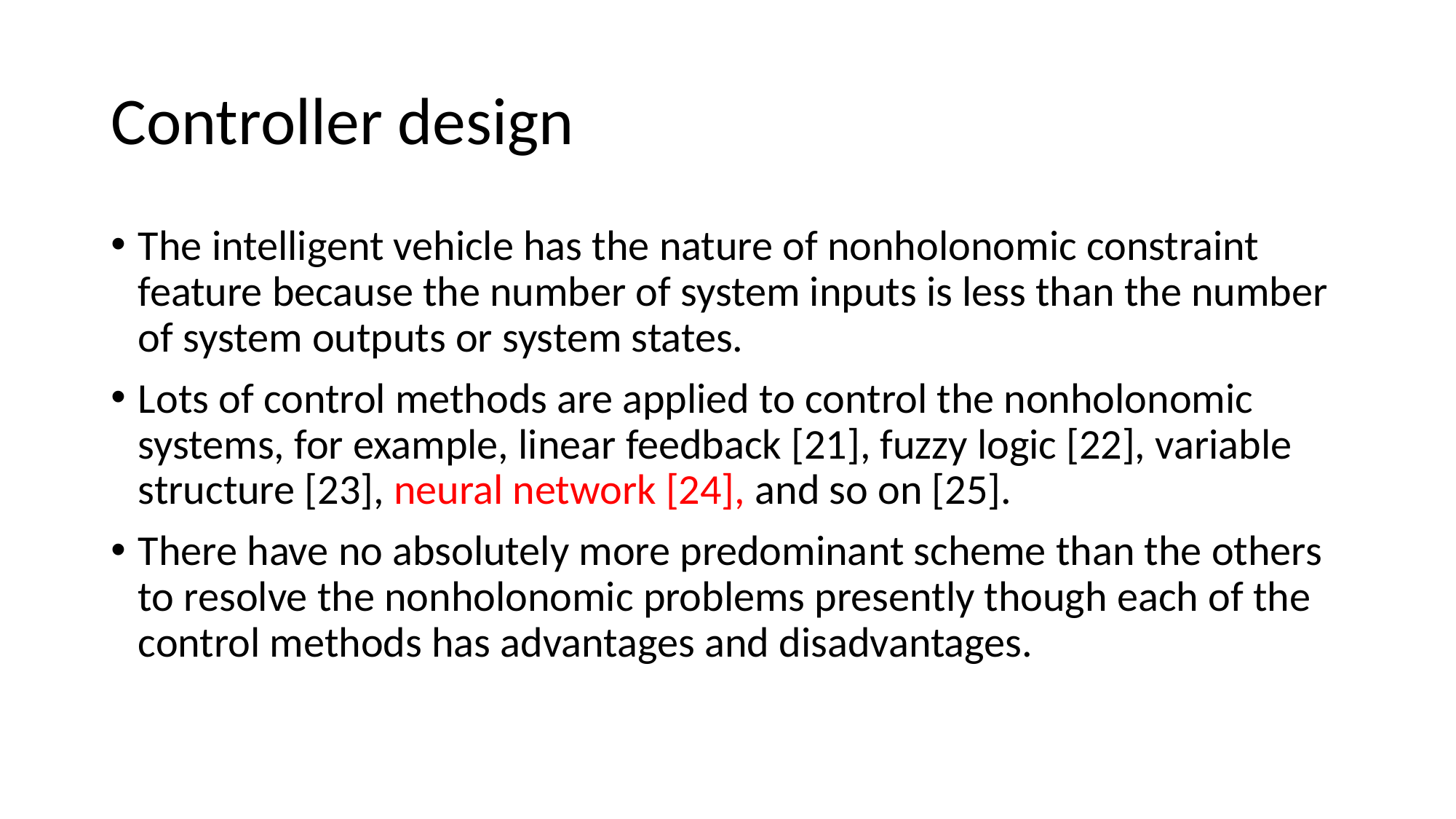

# Controller design
The intelligent vehicle has the nature of nonholonomic constraint feature because the number of system inputs is less than the number of system outputs or system states.
Lots of control methods are applied to control the nonholonomic systems, for example, linear feedback [21], fuzzy logic [22], variable structure [23], neural network [24], and so on [25].
There have no absolutely more predominant scheme than the others to resolve the nonholonomic problems presently though each of the control methods has advantages and disadvantages.